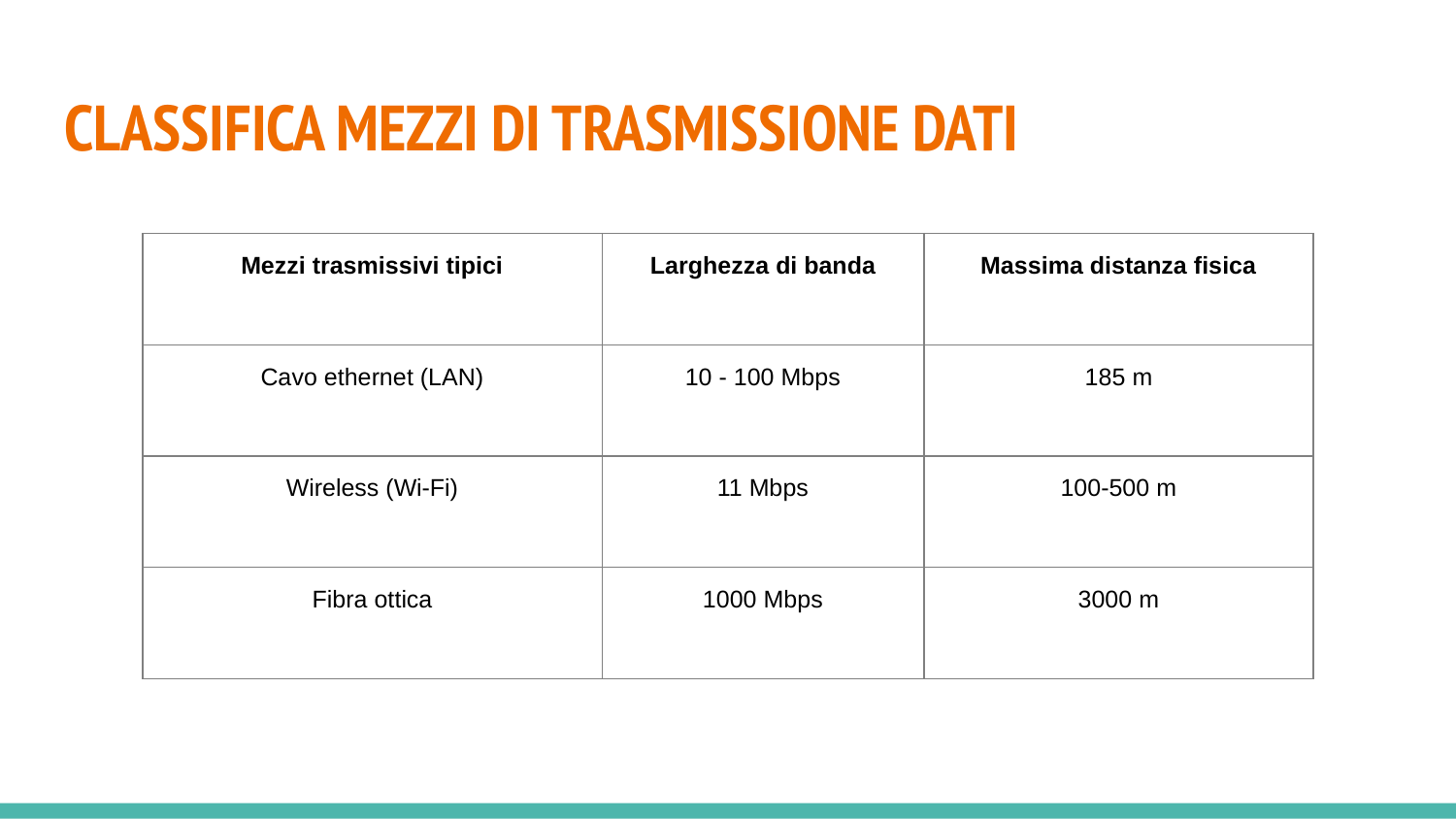

# CLASSIFICA MEZZI DI TRASMISSIONE DATI
| Mezzi trasmissivi tipici | Larghezza di banda | Massima distanza fisica |
| --- | --- | --- |
| Cavo ethernet (LAN) | 10 - 100 Mbps | 185 m |
| Wireless (Wi-Fi) | 11 Mbps | 100-500 m |
| Fibra ottica | 1000 Mbps | 3000 m |